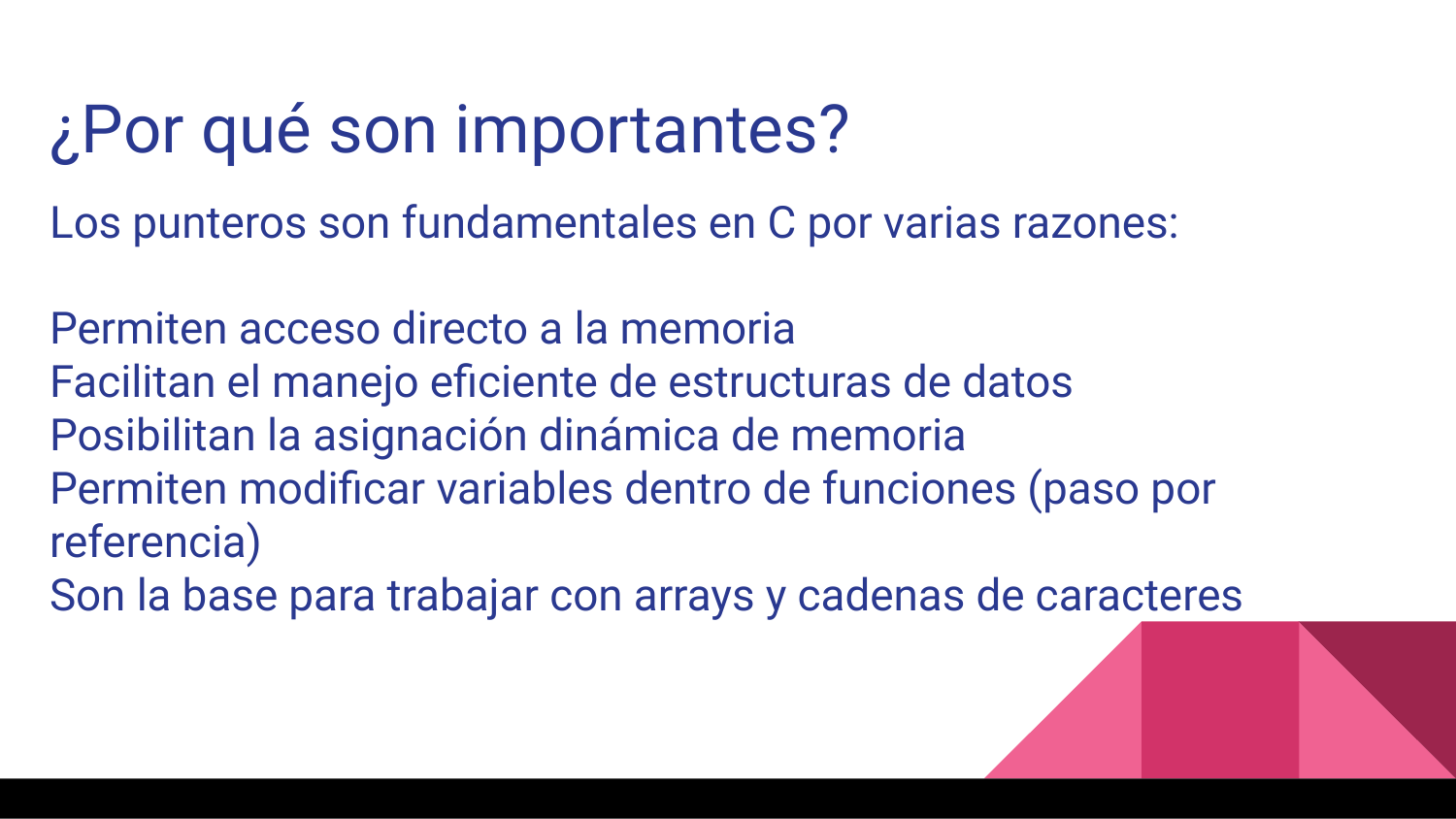

# ¿Por qué son importantes?
Los punteros son fundamentales en C por varias razones:

Permiten acceso directo a la memoria
Facilitan el manejo eficiente de estructuras de datos
Posibilitan la asignación dinámica de memoria
Permiten modificar variables dentro de funciones (paso por referencia)
Son la base para trabajar con arrays y cadenas de caracteres